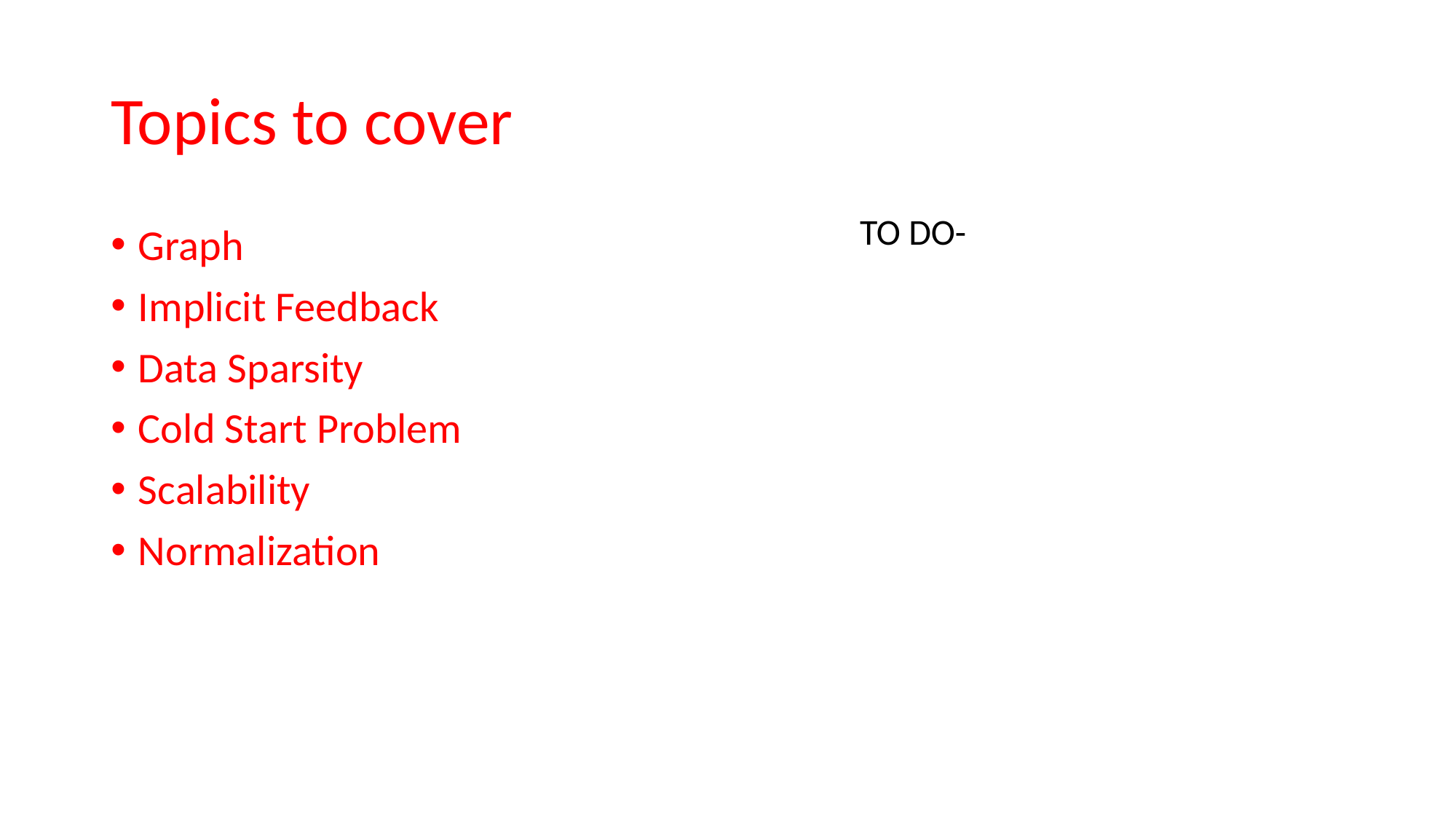

# Topics to cover
TO DO-

Graph
Implicit Feedback
Data Sparsity
Cold Start Problem
Scalability
Normalization